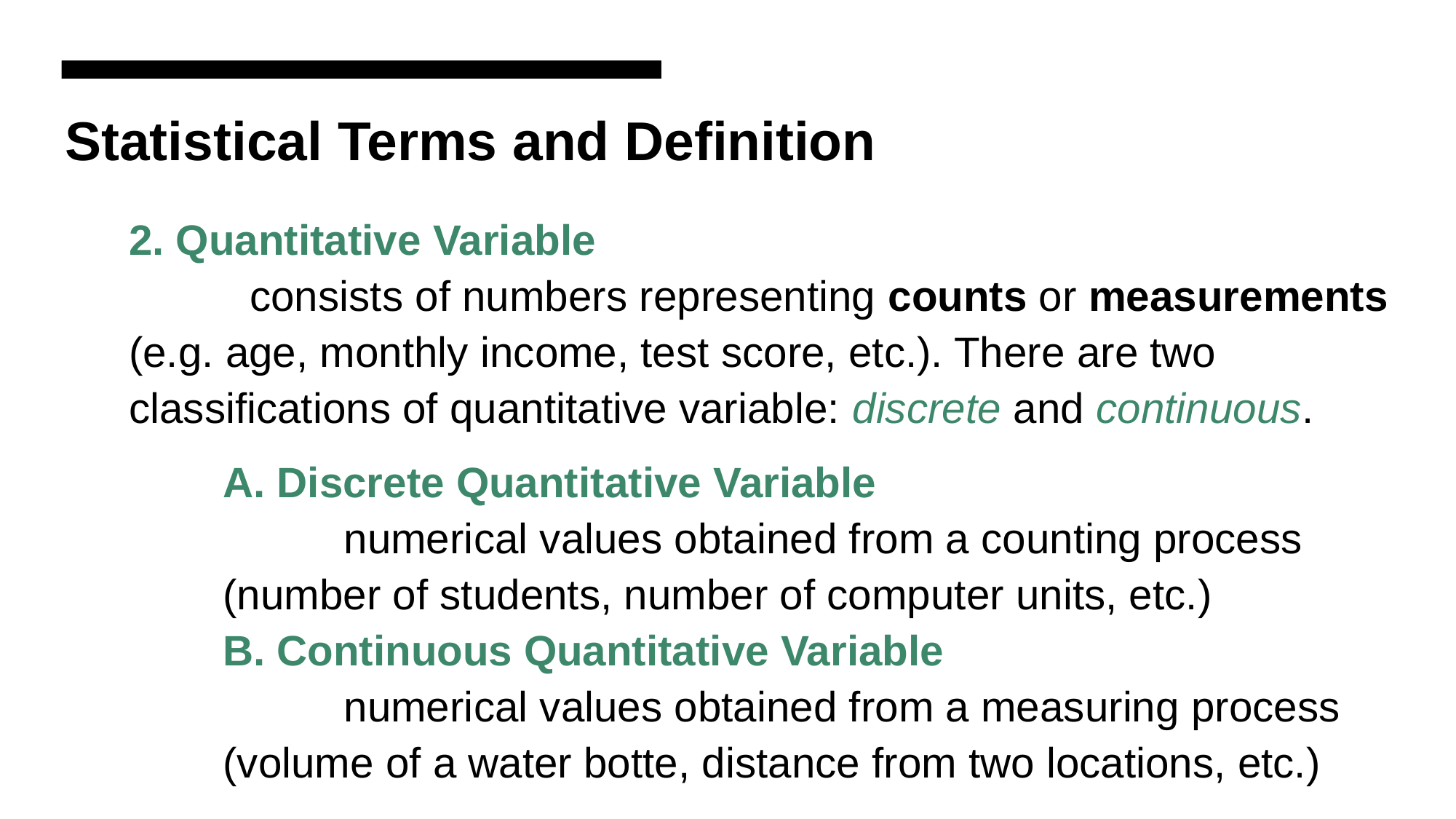

Statistical Terms and Definition
2. Quantitative Variable
	 consists of numbers representing counts or measurements (e.g. age, monthly income, test score, etc.). There are two classifications of quantitative variable: discrete and continuous.
A. Discrete Quantitative Variable
	 numerical values obtained from a counting process
(number of students, number of computer units, etc.)
B. Continuous Quantitative Variable
	 numerical values obtained from a measuring process
(volume of a water botte, distance from two locations, etc.)